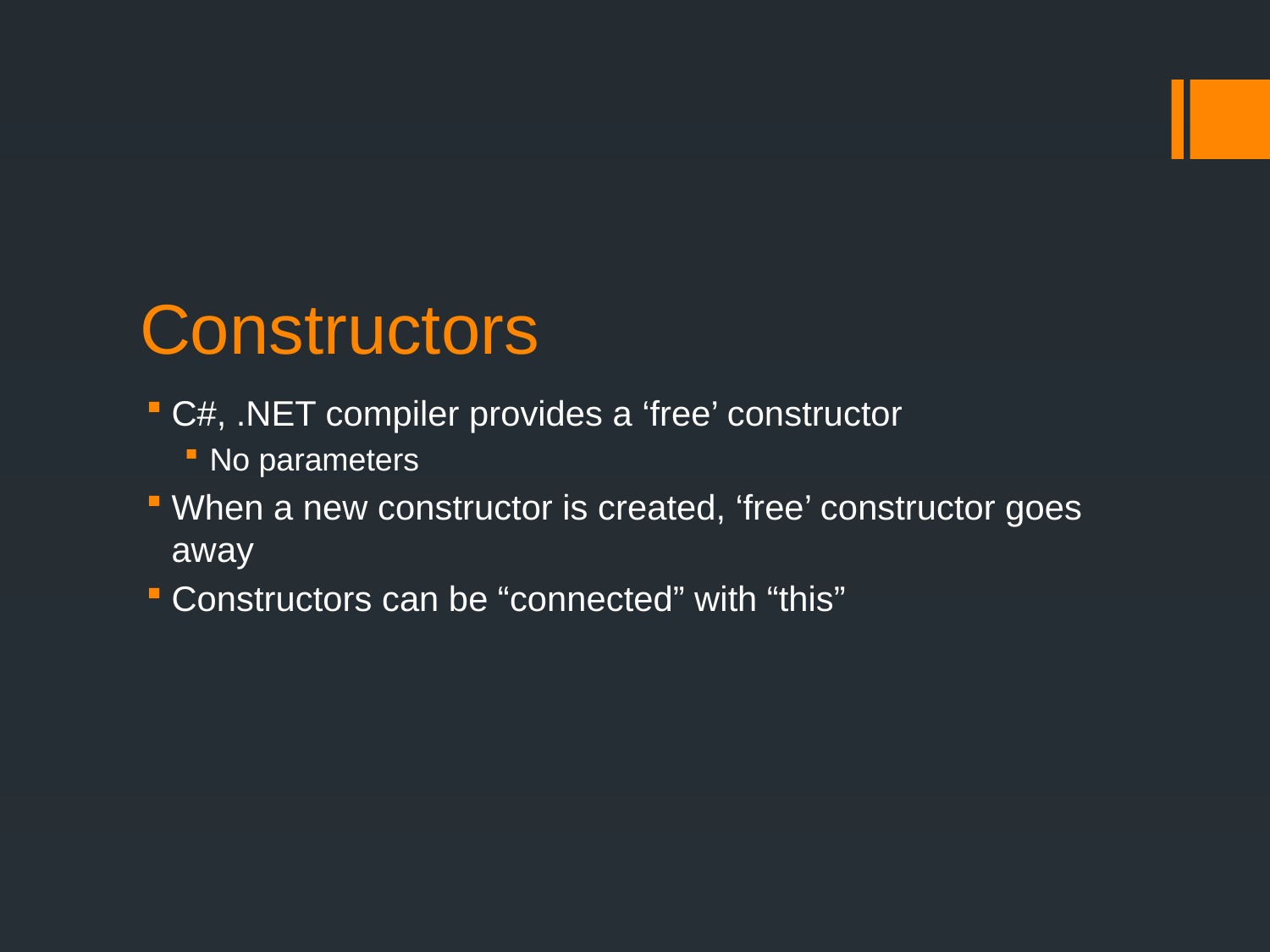

# Constructors
C#, .NET compiler provides a ‘free’ constructor
No parameters
When a new constructor is created, ‘free’ constructor goes away
Constructors can be “connected” with “this”